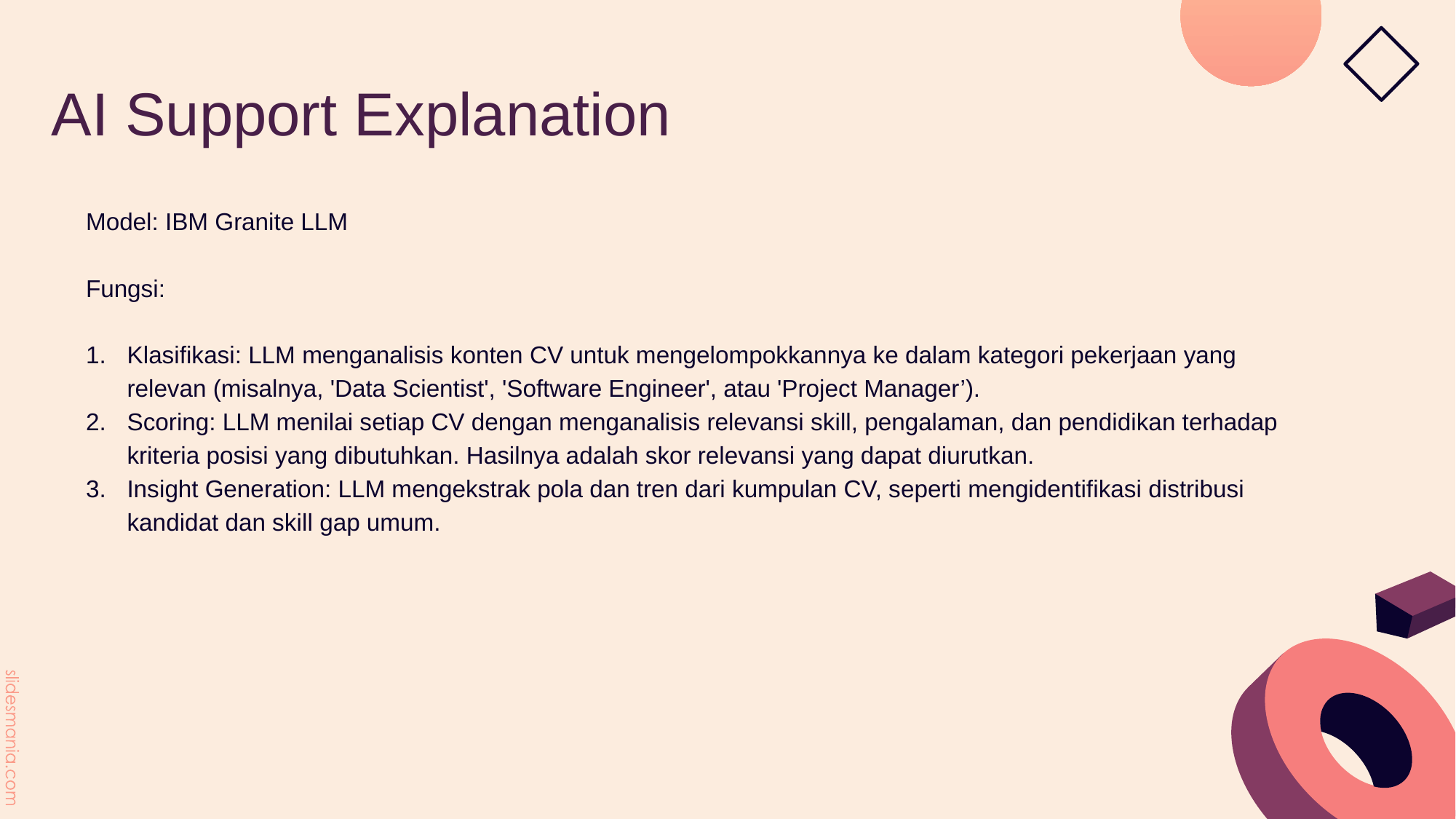

AI Support Explanation
Model: IBM Granite LLM

Fungsi:

Klasifikasi: LLM menganalisis konten CV untuk mengelompokkannya ke dalam kategori pekerjaan yang relevan (misalnya, 'Data Scientist', 'Software Engineer', atau 'Project Manager’).
Scoring: LLM menilai setiap CV dengan menganalisis relevansi skill, pengalaman, dan pendidikan terhadap kriteria posisi yang dibutuhkan. Hasilnya adalah skor relevansi yang dapat diurutkan.
Insight Generation: LLM mengekstrak pola dan tren dari kumpulan CV, seperti mengidentifikasi distribusi kandidat dan skill gap umum.